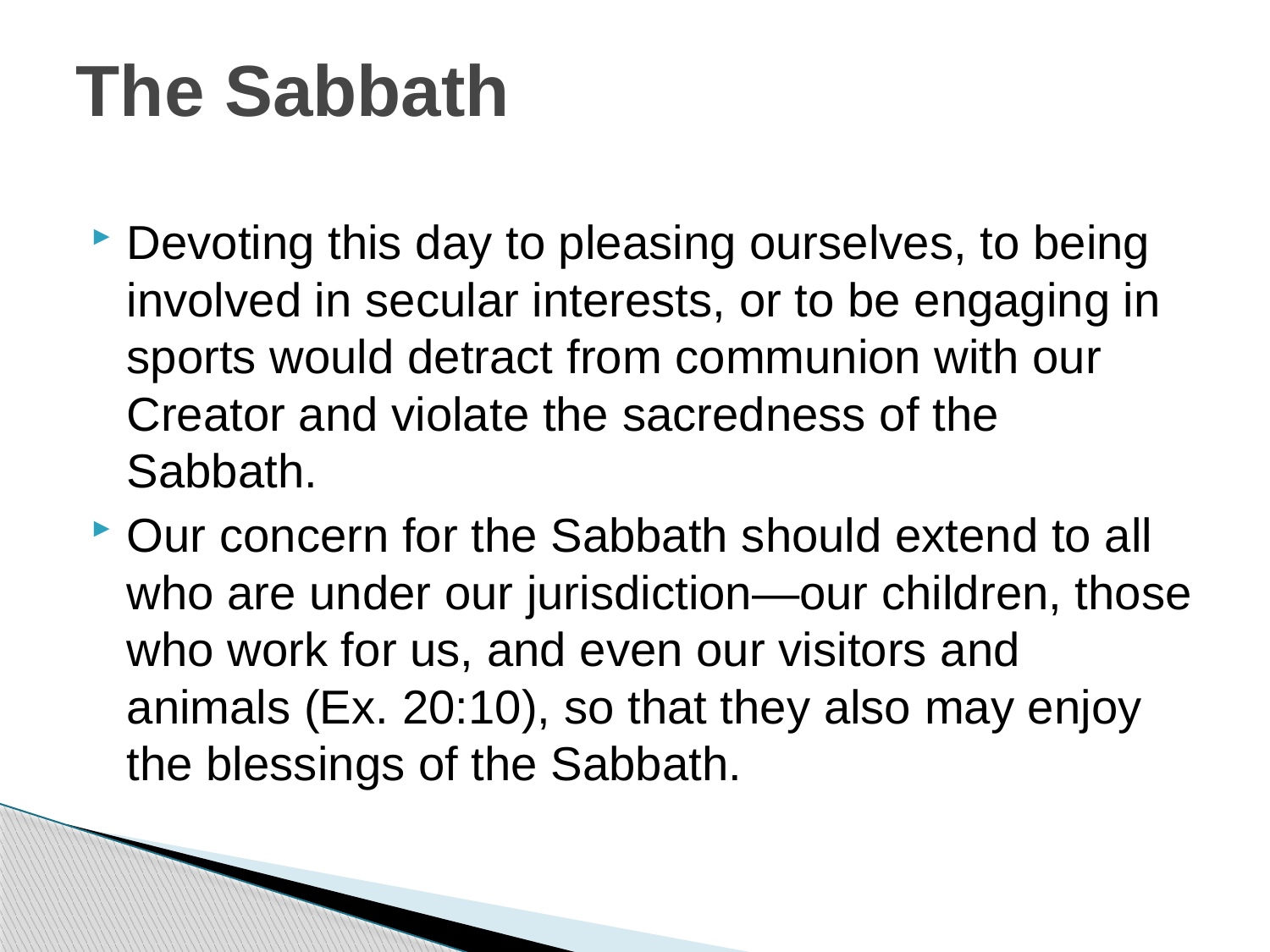

# The Sabbath
Devoting this day to pleasing ourselves, to being involved in secular interests, or to be engaging in sports would detract from communion with our Creator and violate the sacredness of the Sabbath.
Our concern for the Sabbath should extend to all who are under our jurisdiction—our children, those who work for us, and even our visitors and animals (Ex. 20:10), so that they also may enjoy the blessings of the Sabbath.